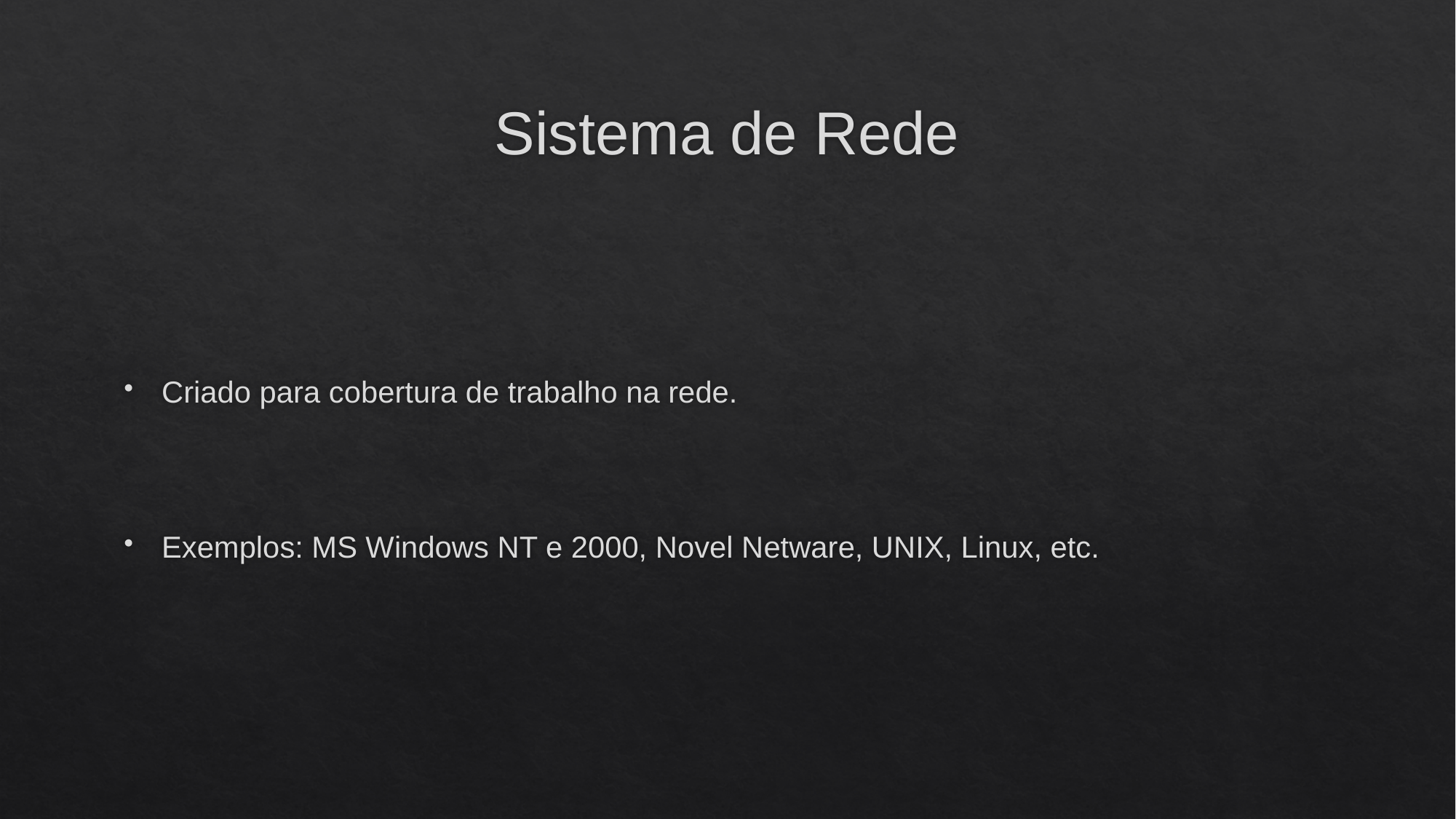

# Sistema de Rede
Criado para cobertura de trabalho na rede.

Exemplos: MS Windows NT e 2000, Novel Netware, UNIX, Linux, etc.